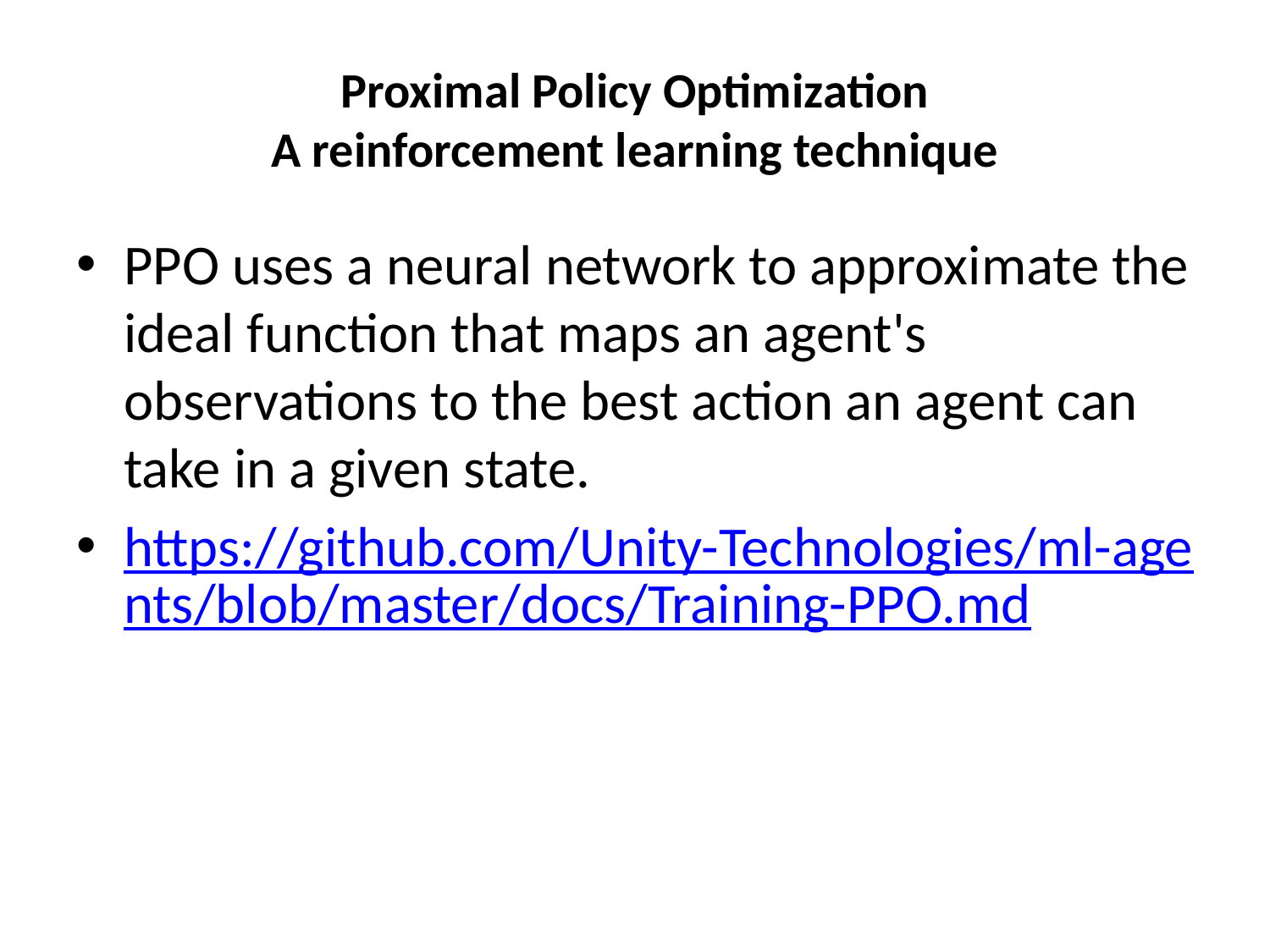

# Proximal Policy Optimization A reinforcement learning technique
PPO uses a neural network to approximate the ideal function that maps an agent's observations to the best action an agent can take in a given state.
https://github.com/Unity-Technologies/ml-agents/blob/master/docs/Training-PPO.md